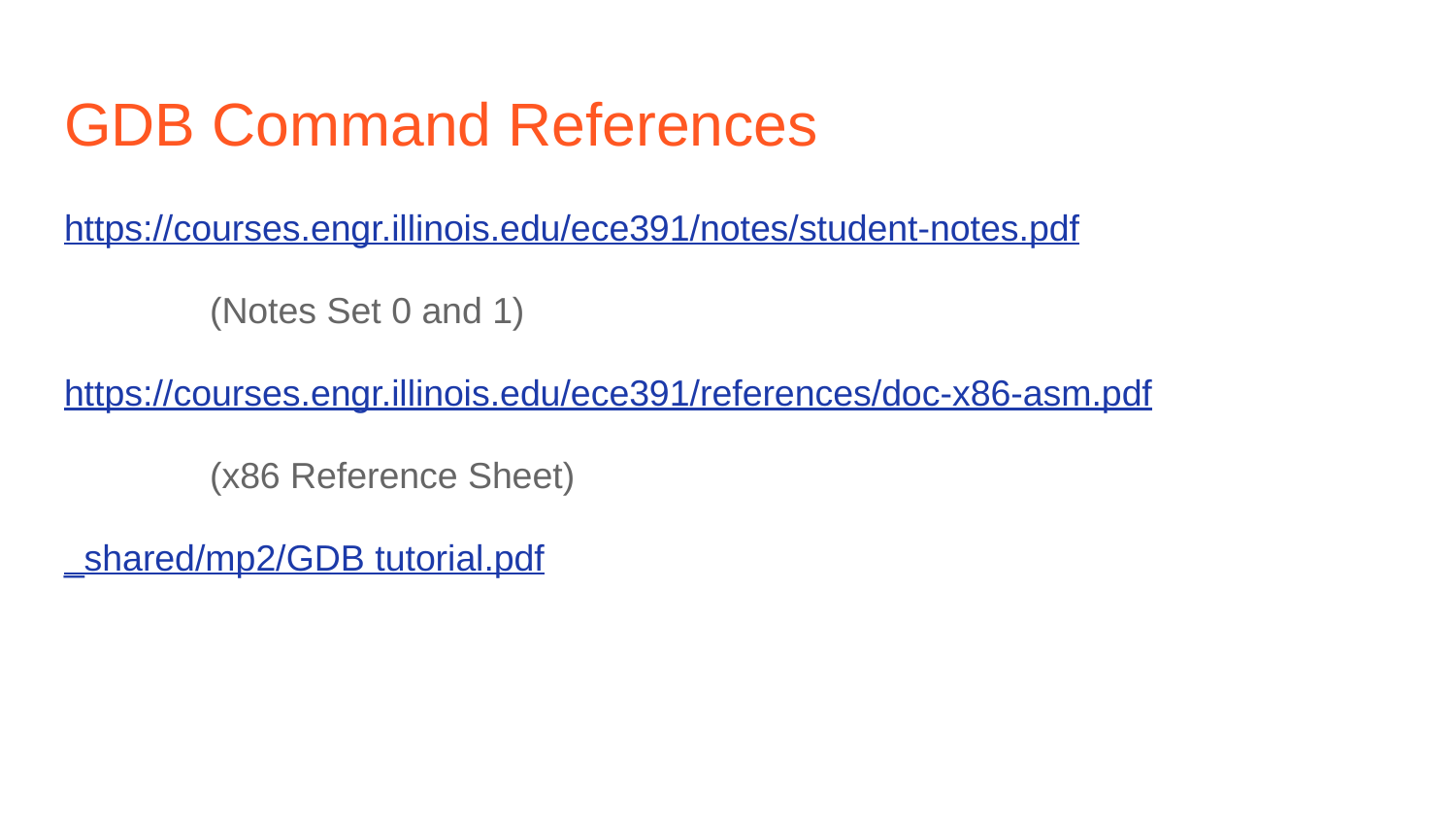

# GDB Command References
https://courses.engr.illinois.edu/ece391/notes/student-notes.pdf
	(Notes Set 0 and 1)
https://courses.engr.illinois.edu/ece391/references/doc-x86-asm.pdf
	(x86 Reference Sheet)
_shared/mp2/GDB tutorial.pdf